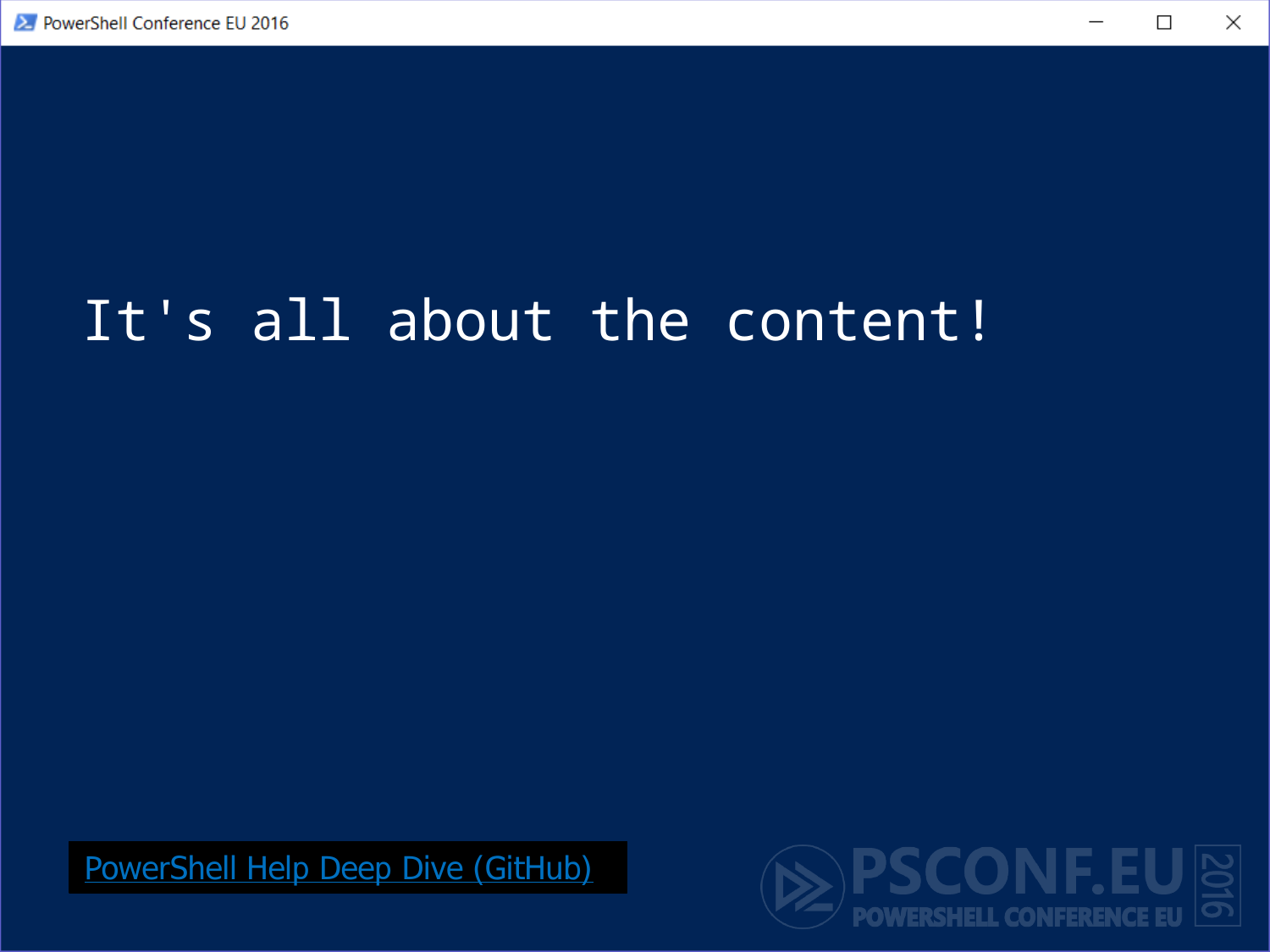

# It's all about the content!

PowerShell Help Deep Dive (GitHub)